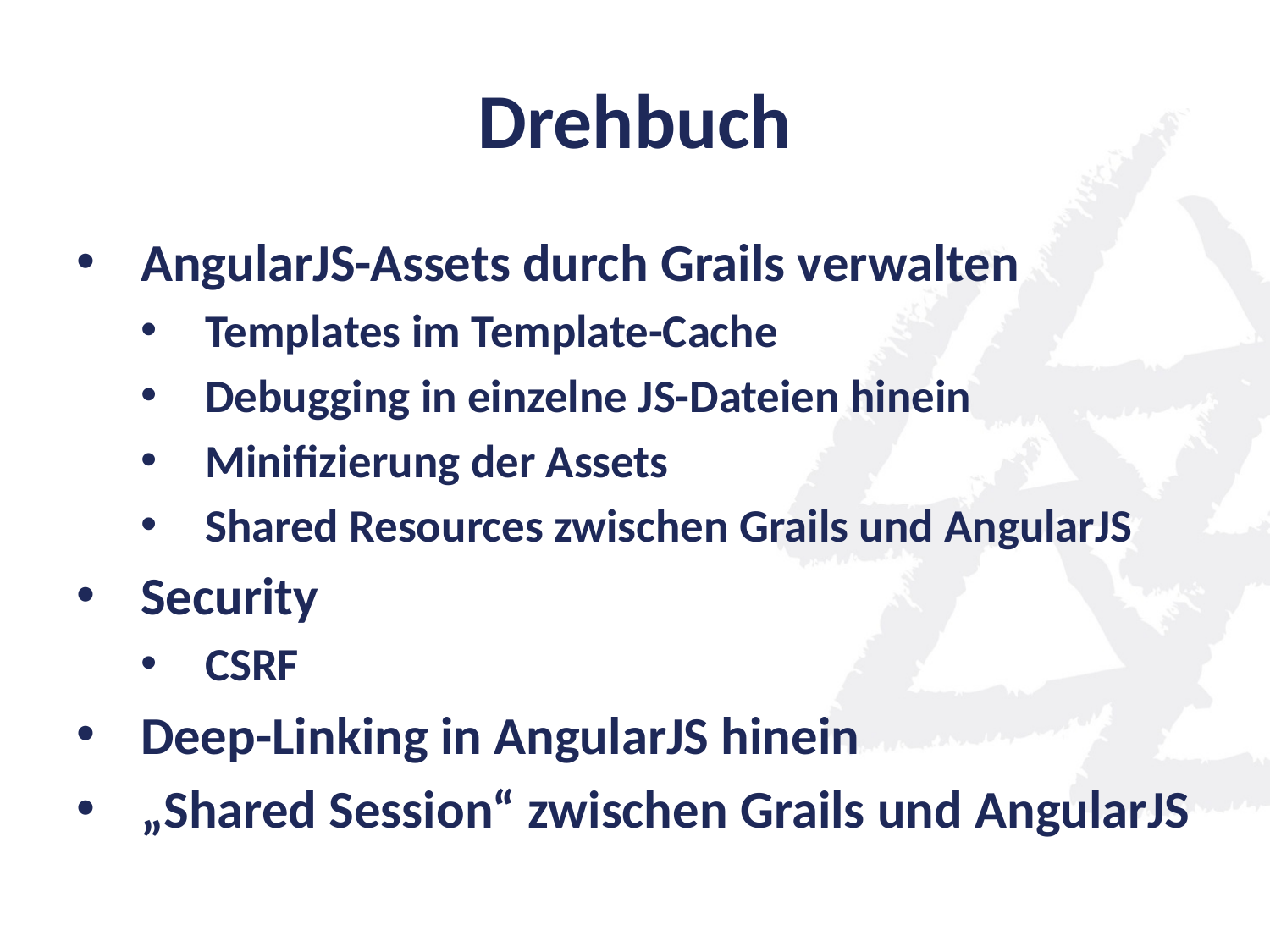

# Drehbuch
AngularJS-Assets durch Grails verwalten
Templates im Template-Cache
Debugging in einzelne JS-Dateien hinein
Minifizierung der Assets
Shared Resources zwischen Grails und AngularJS
Security
CSRF
Deep-Linking in AngularJS hinein
„Shared Session“ zwischen Grails und AngularJS